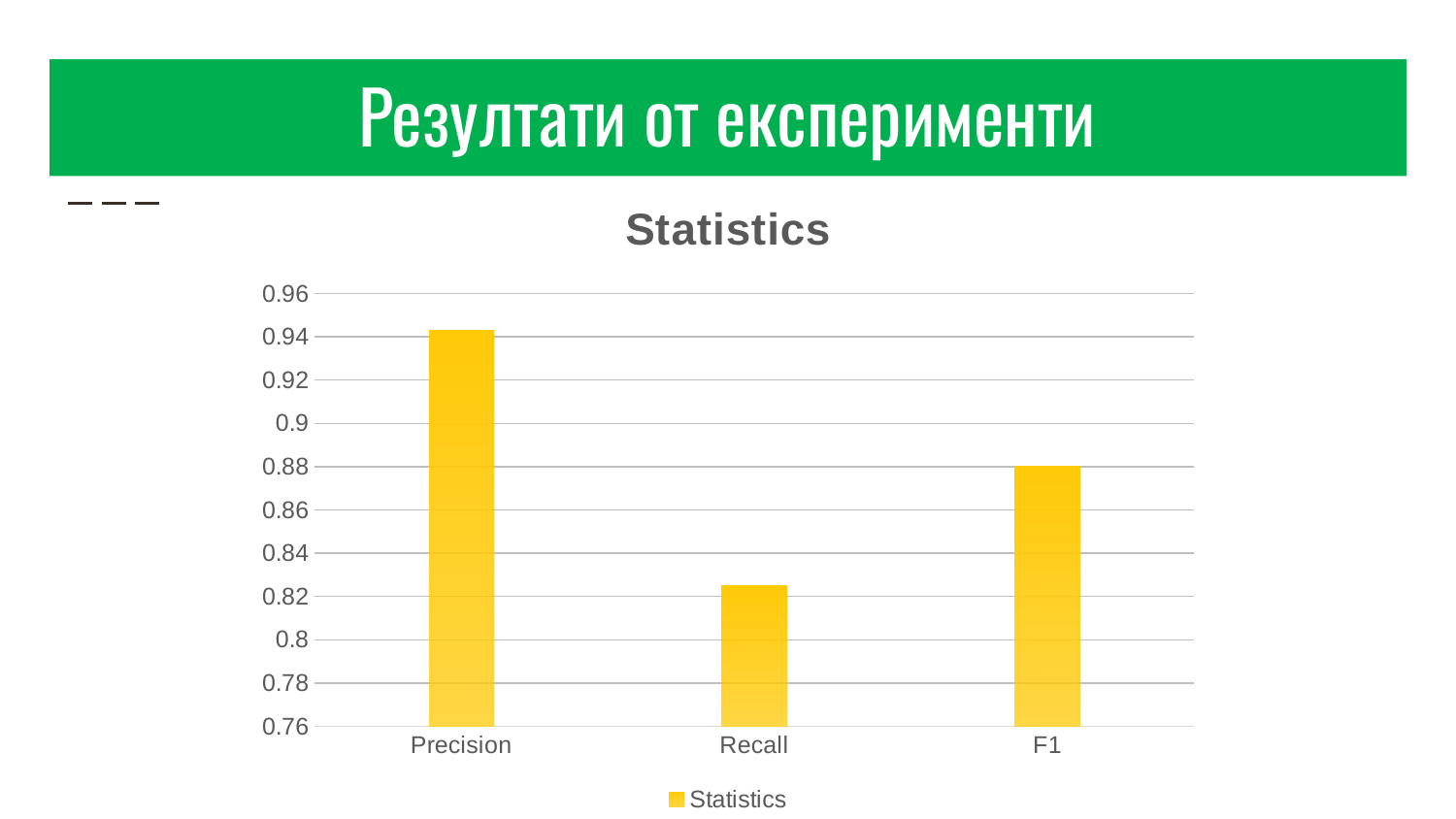

# Резултати от експерименти

### Chart:

| Category | Statistics |
|---|---|
| Precision | 0.94286 |
| Recall | 0.825 |
| F1 | 0.88 |